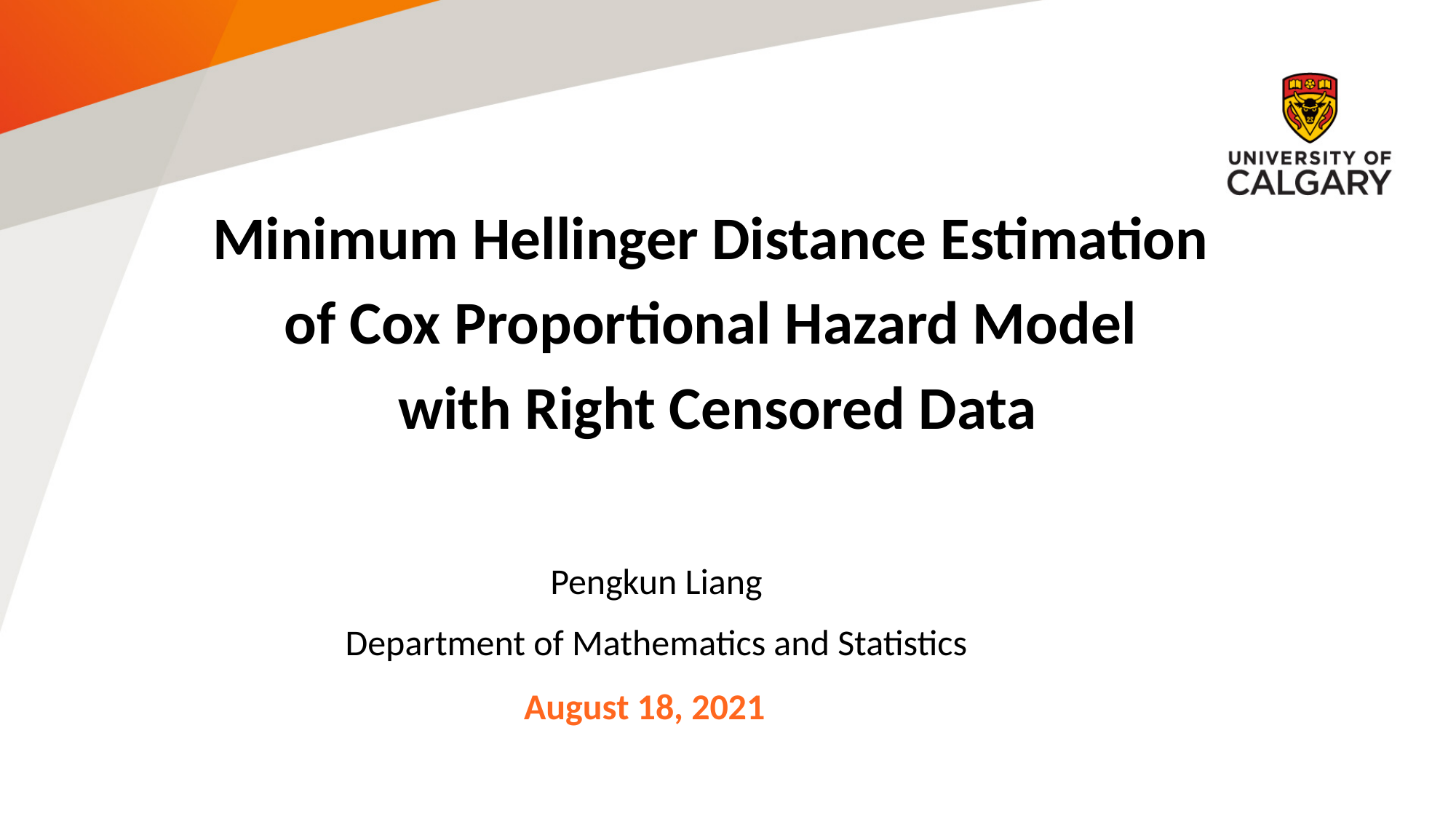

# Minimum Hellinger Distance Estimation of Cox Proportional Hazard Model with Right Censored Data
Pengkun Liang

Department of Mathematics and Statistics
August 18, 2021